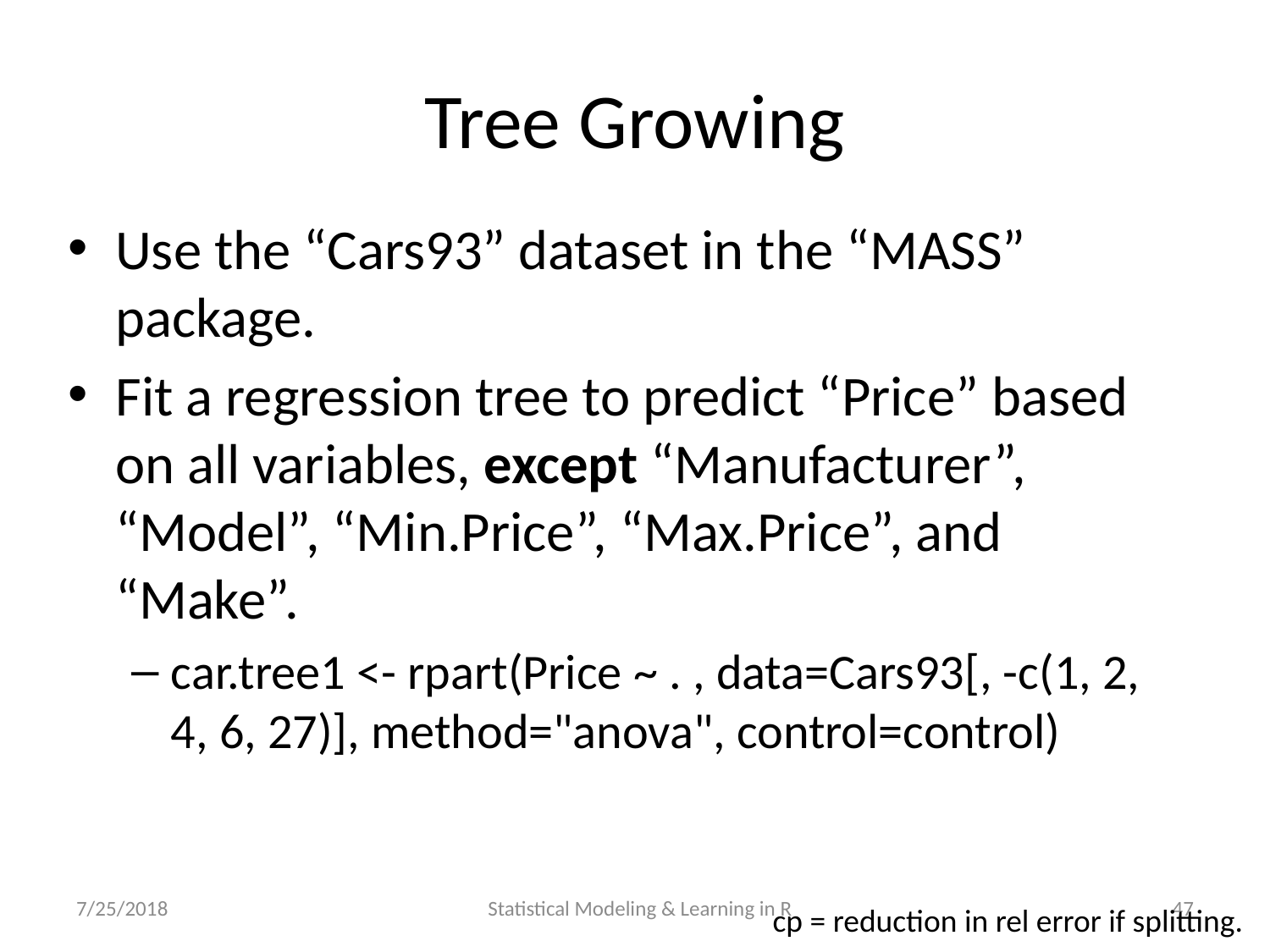

# Tree Growing
Use the “Cars93” dataset in the “MASS” package.
Fit a regression tree to predict “Price” based on all variables, except “Manufacturer”,  “Model”, “Min.Price”, “Max.Price”, and “Make”.
car.tree1 <- rpart(Price ~ . , data=Cars93[, -c(1, 2, 4, 6, 27)], method="anova", control=control)
7/25/2018
Statistical Modeling & Learning in R
47
cp = reduction in rel error if splitting.